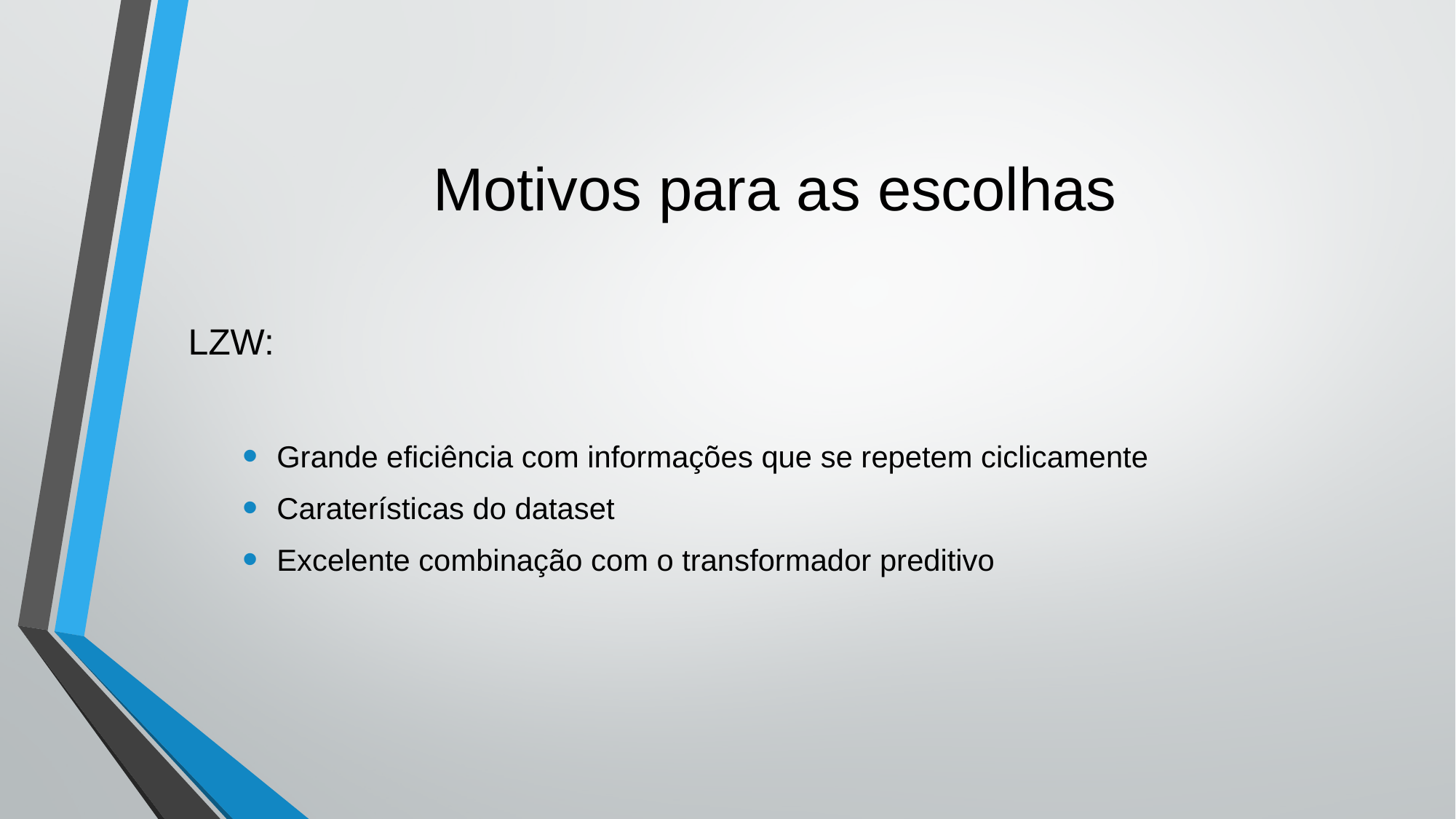

# Motivos para as escolhas
LZW:

Grande eficiência com informações que se repetem ciclicamente
Caraterísticas do dataset
Excelente combinação com o transformador preditivo